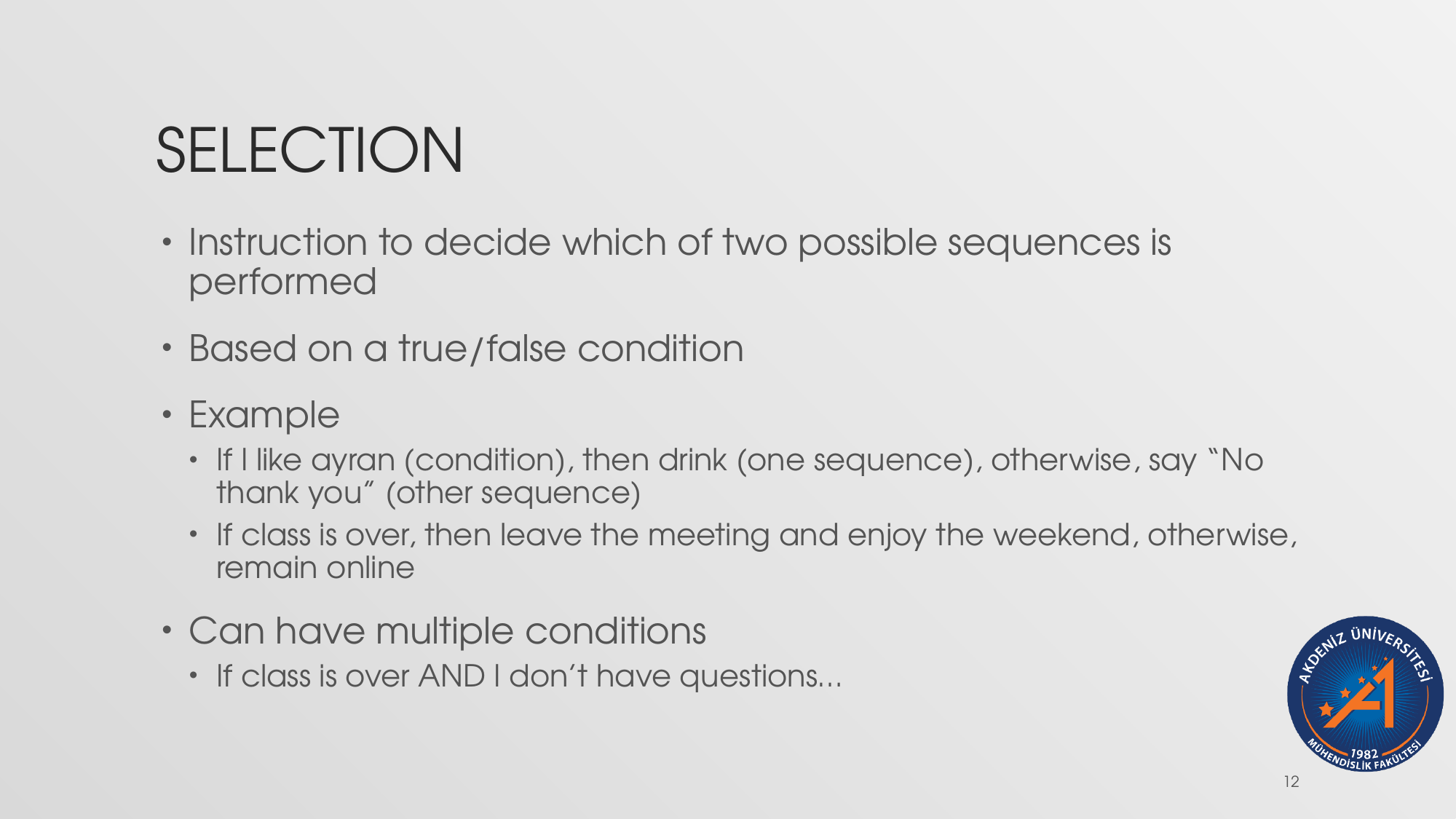

# Selection
Instruction to decide which of two possible sequences is performed
Based on a true/false condition
Example
If I like ayran (condition), then drink (one sequence), otherwise, say “No thank you” (other sequence)
If class is over, then leave the meeting and enjoy the weekend, otherwise, remain online
Can have multiple conditions
If class is over AND I don’t have questions…

12